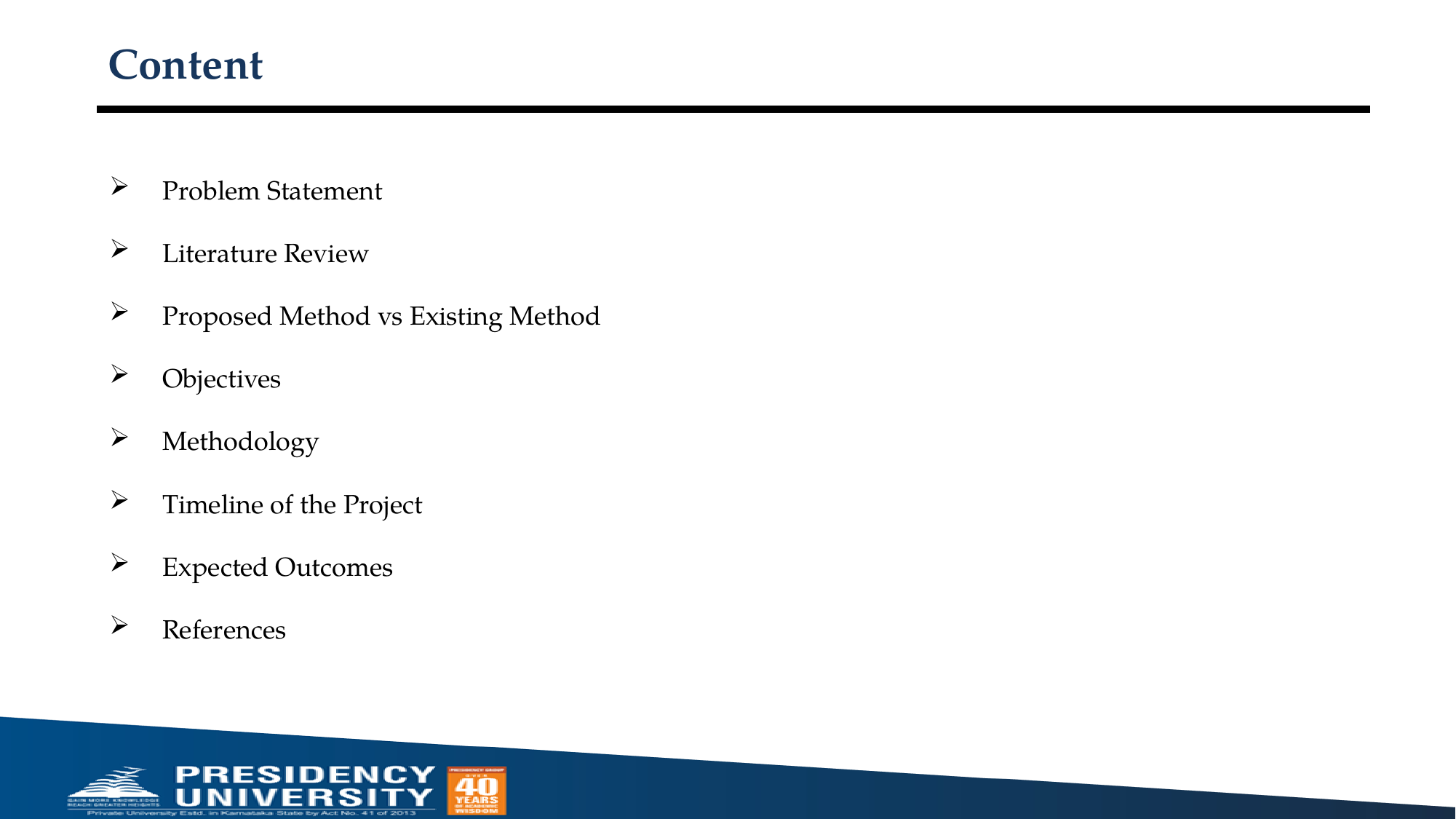

# Content
Problem Statement
Literature Review
Proposed Method vs Existing Method
Objectives
Methodology
Timeline of the Project
Expected Outcomes
References